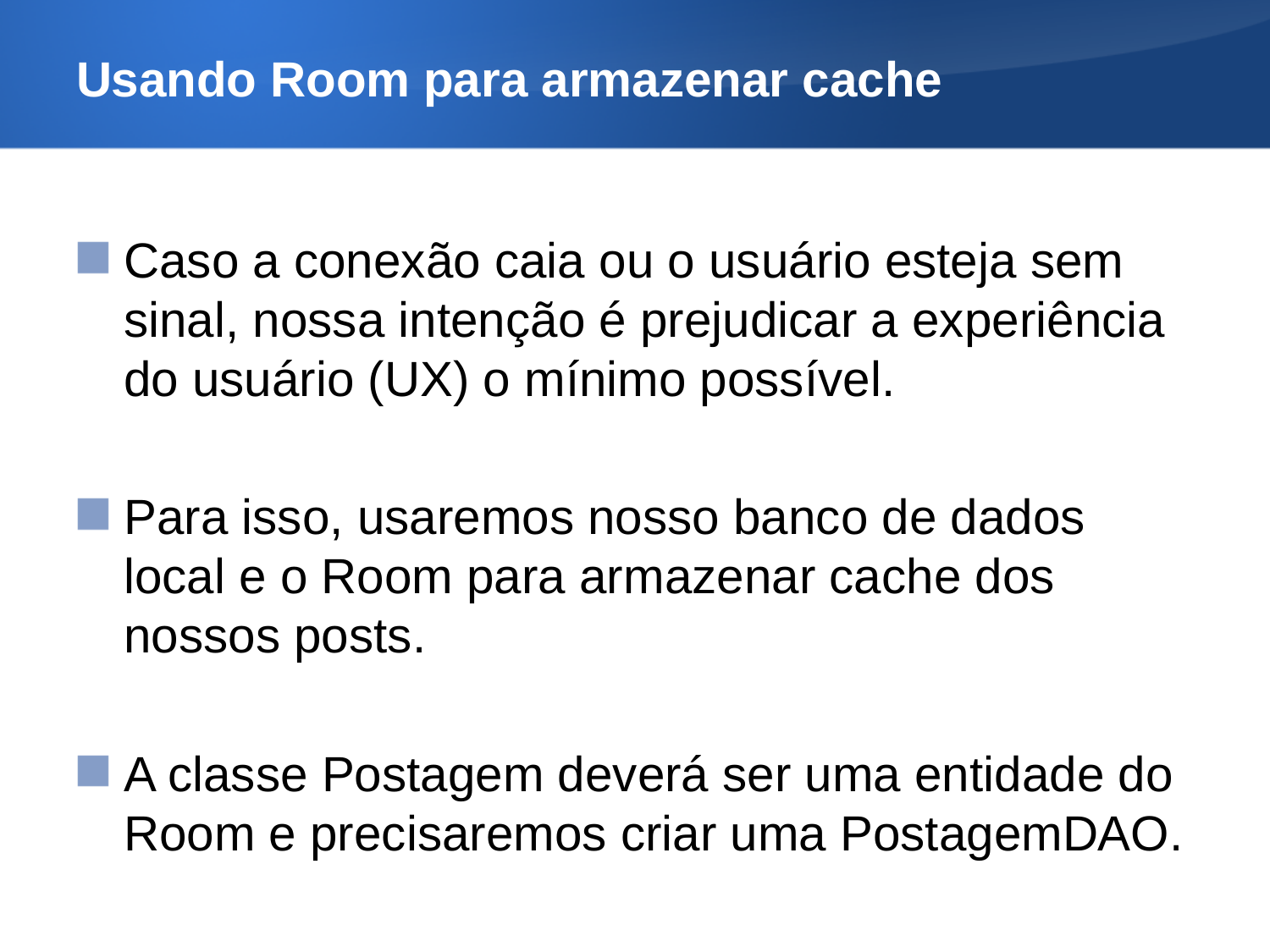

# Usando Room para armazenar cache
Caso a conexão caia ou o usuário esteja sem sinal, nossa intenção é prejudicar a experiência do usuário (UX) o mínimo possível.

Para isso, usaremos nosso banco de dados local e o Room para armazenar cache dos nossos posts.

A classe Postagem deverá ser uma entidade do Room e precisaremos criar uma PostagemDAO.